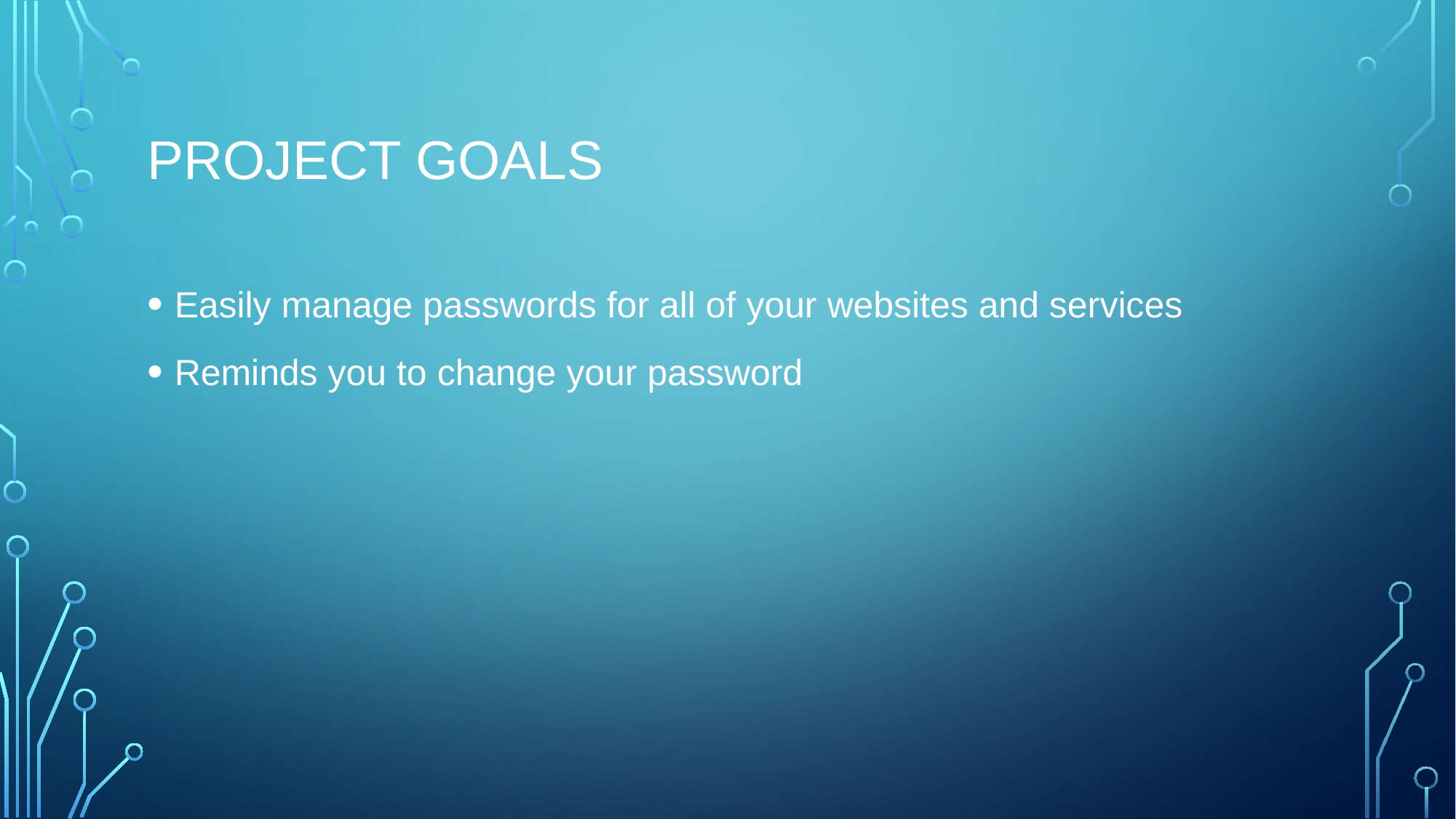

# Project goals
Easily manage passwords for all of your websites and services
Reminds you to change your password